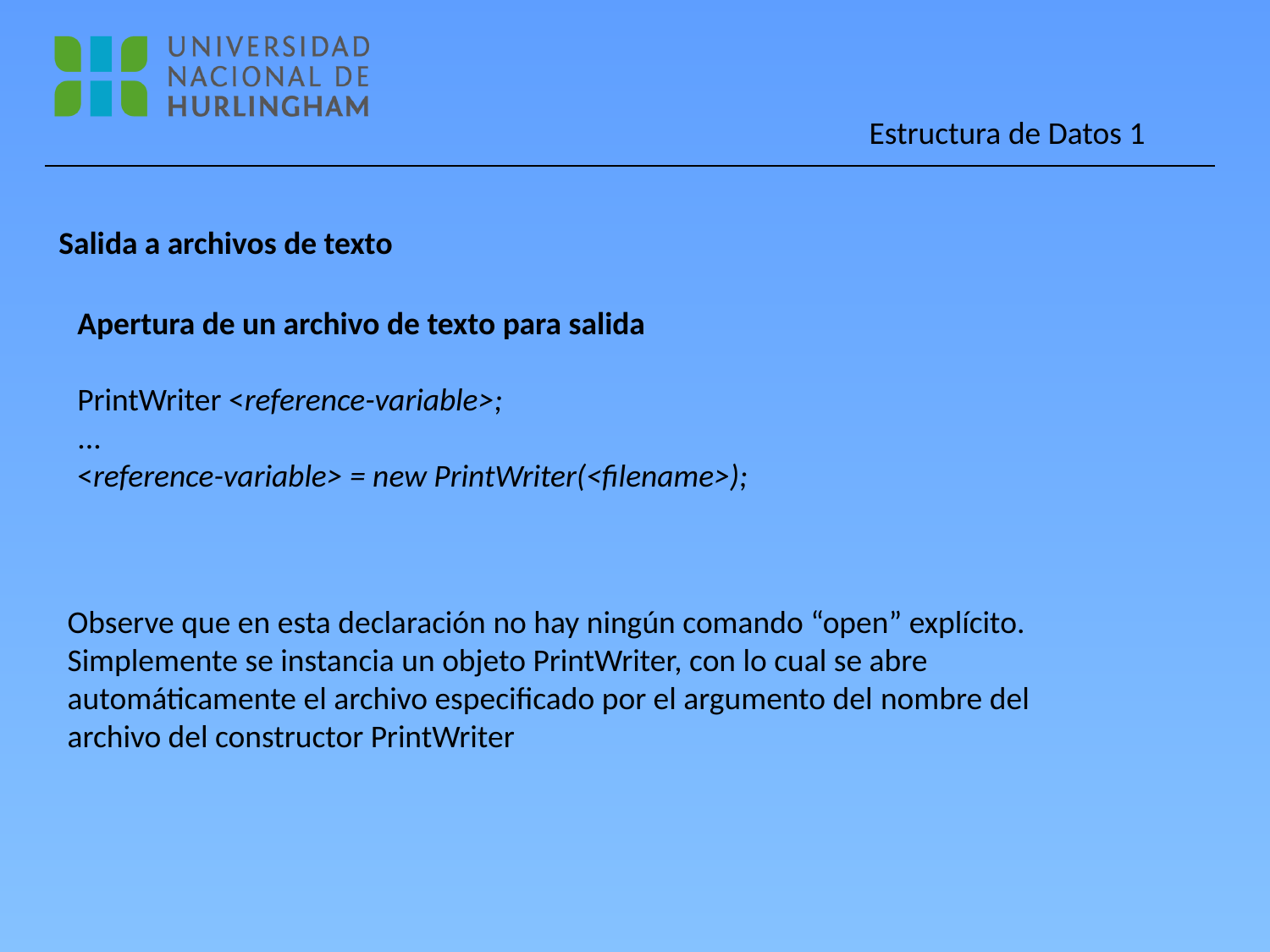

Salida a archivos de texto
Apertura de un archivo de texto para salida

PrintWriter <reference-variable>;
...
<reference-variable> = new PrintWriter(<filename>);
Observe que en esta declaración no hay ningún comando “open” explícito. Simplemente se instancia un objeto PrintWriter, con lo cual se abre automáticamente el archivo especificado por el argumento del nombre del archivo del constructor PrintWriter